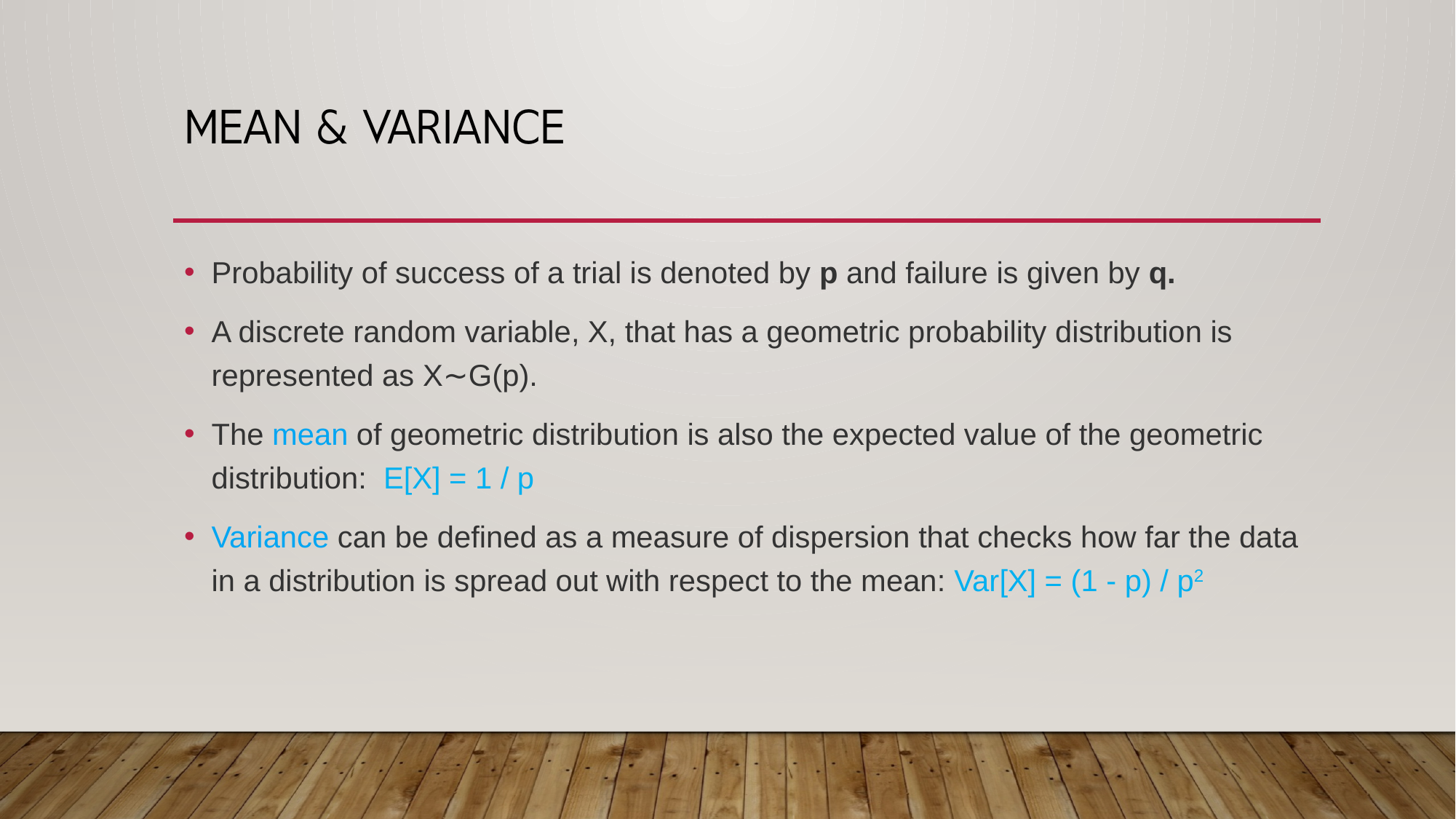

# MEAN & VARIANCE
Probability of success of a trial is denoted by p and failure is given by q.
A discrete random variable, X, that has a geometric probability distribution is represented as X∼G(p).
The mean of geometric distribution is also the expected value of the geometric distribution:  E[X] = 1 / p
Variance can be defined as a measure of dispersion that checks how far the data in a distribution is spread out with respect to the mean: Var[X] = (1 - p) / p2